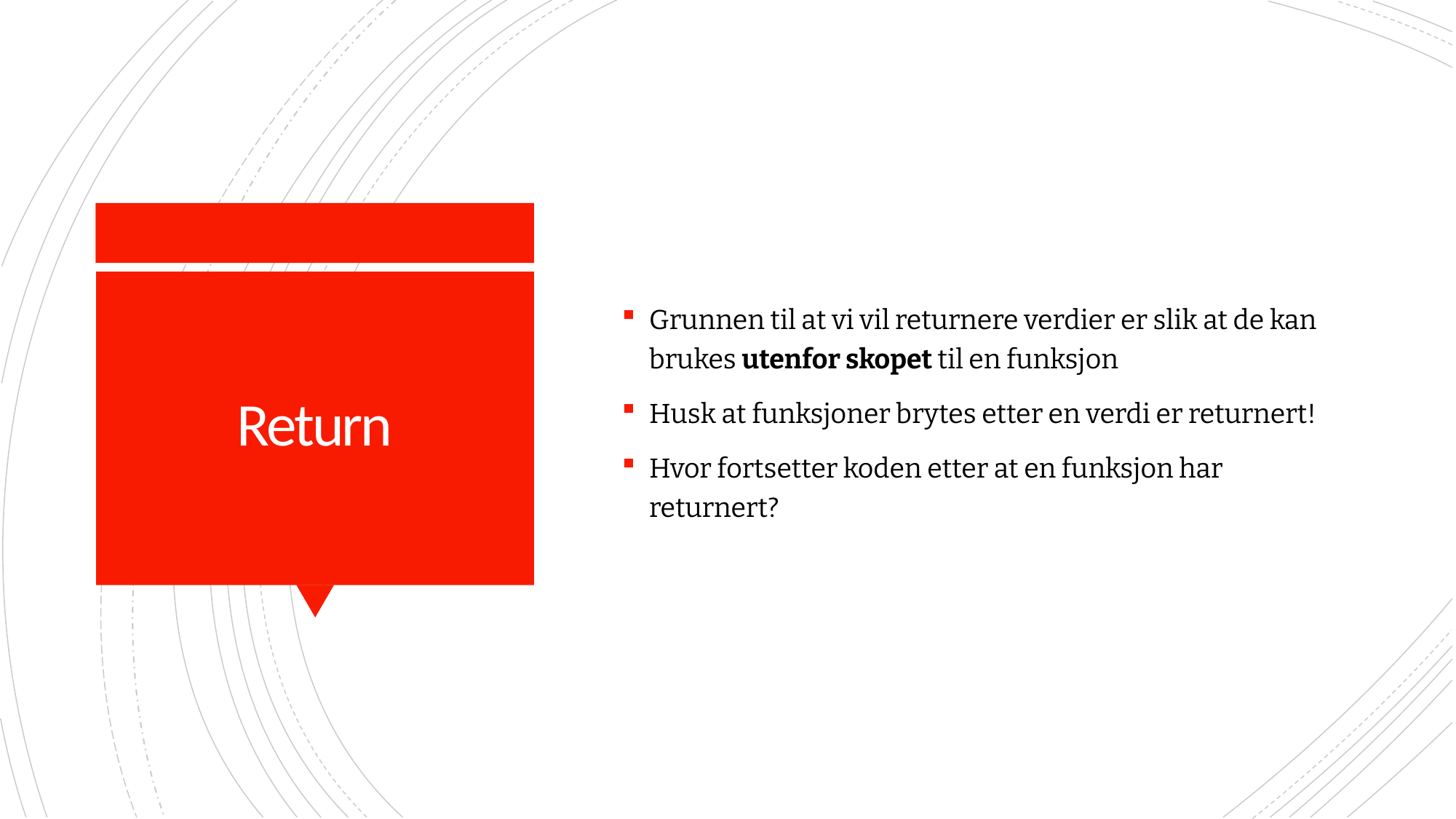

Grunnen til at vi vil returnere verdier er slik at de kan brukes utenfor skopet til en funksjon
Husk at funksjoner brytes etter en verdi er returnert!
Hvor fortsetter koden etter at en funksjon har returnert?
# Return